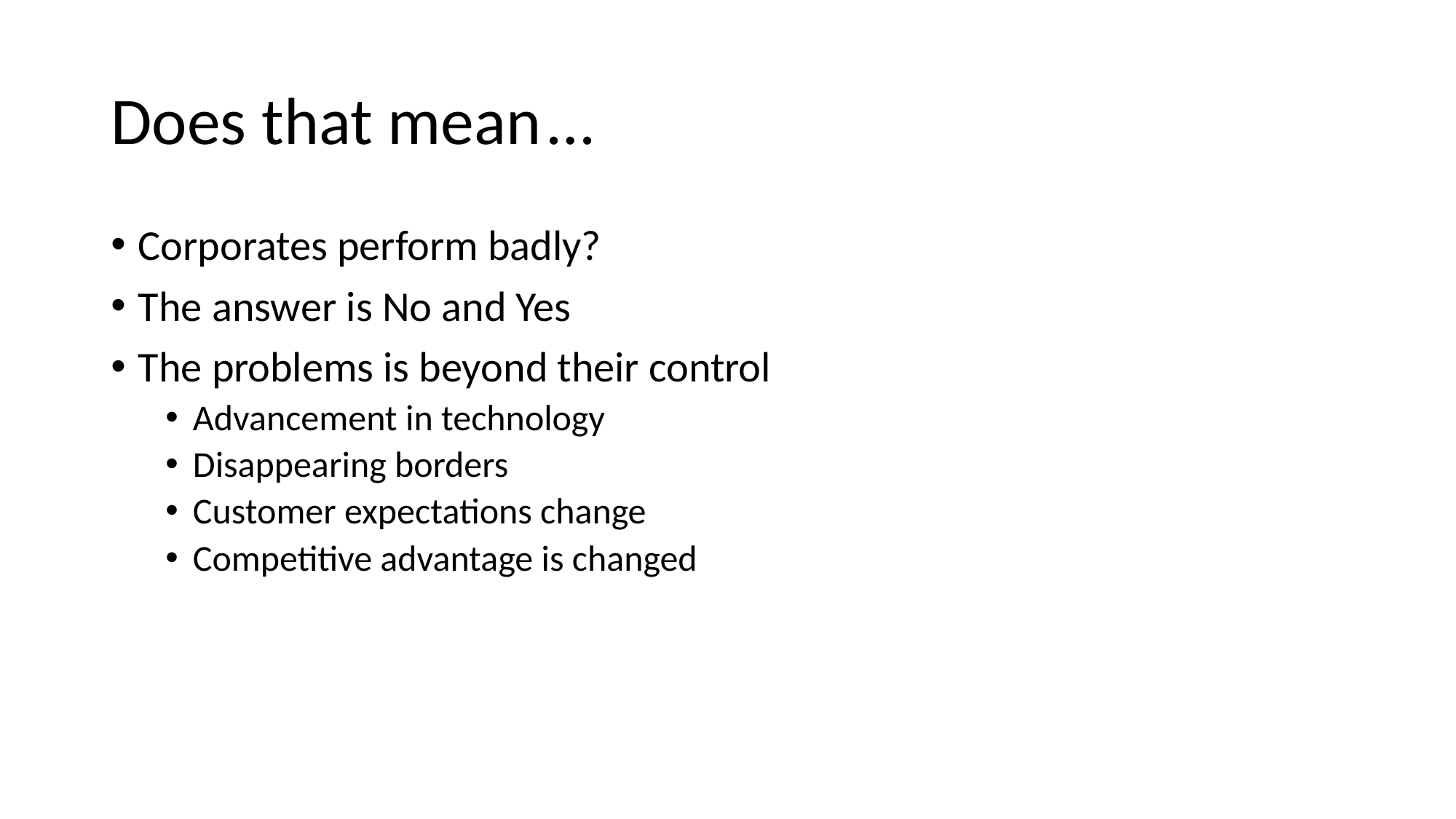

# Does that mean	…
Corporates perform badly?
The answer is No and Yes
The problems is beyond their control
Advancement in technology
Disappearing borders
Customer expectations change
Competitive advantage is changed